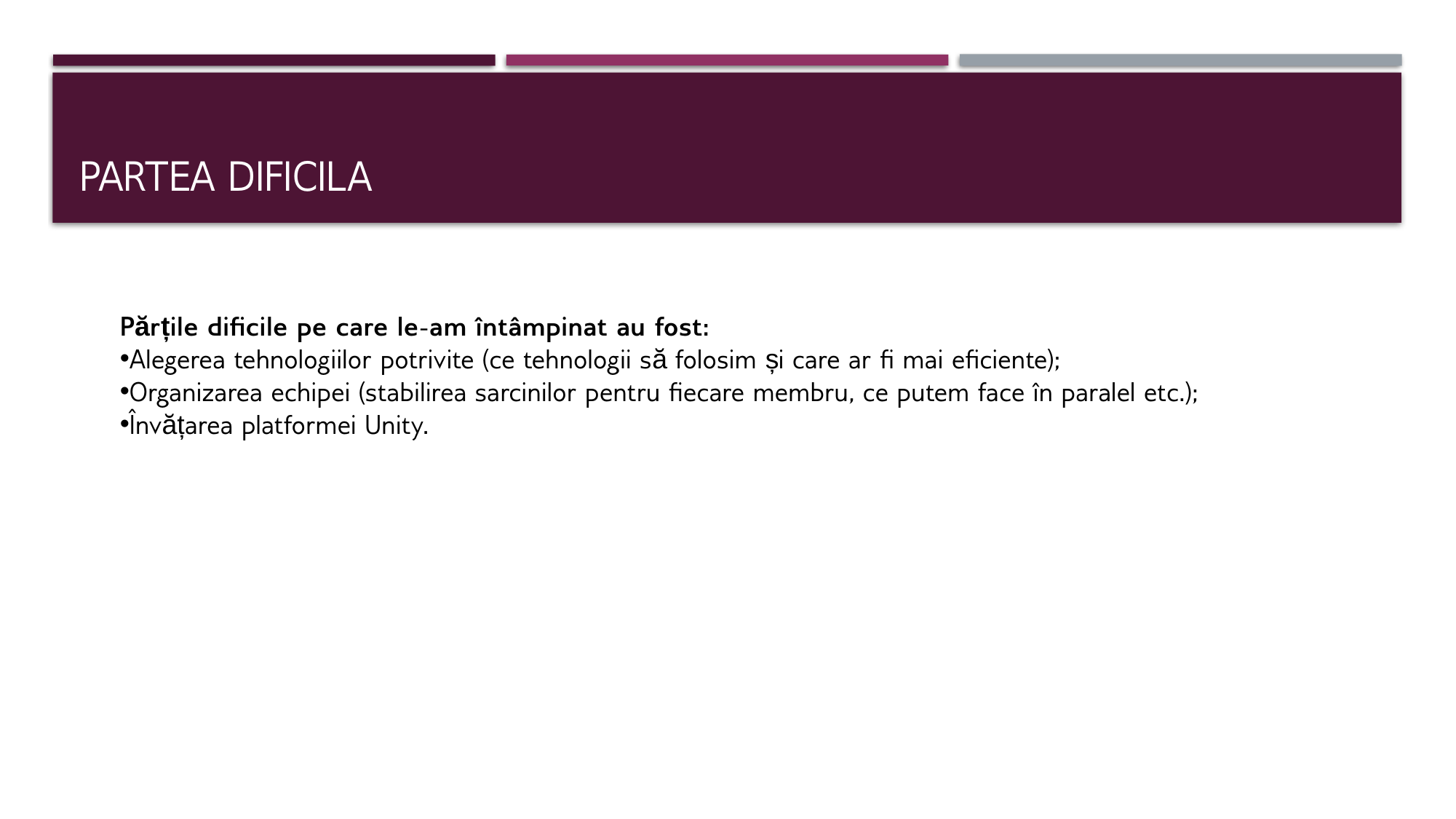

# Partea dificila
Părțile dificile pe care le-am întâmpinat au fost:
Alegerea tehnologiilor potrivite (ce tehnologii să folosim și care ar fi mai eficiente);
Organizarea echipei (stabilirea sarcinilor pentru fiecare membru, ce putem face în paralel etc.);
Învățarea platformei Unity.